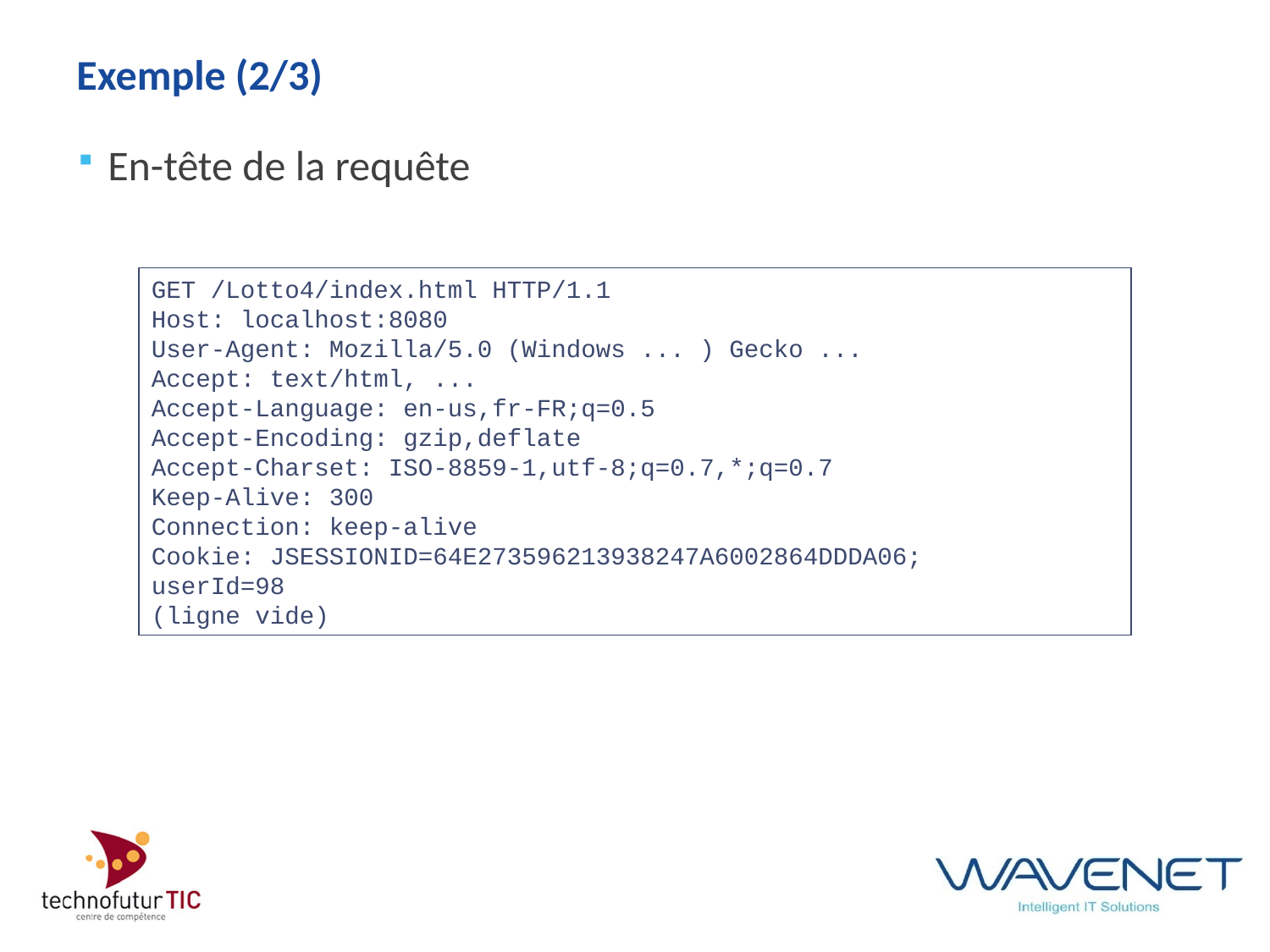

# Exemple (2/3)
En-tête de la requête
GET /Lotto4/index.html HTTP/1.1
Host: localhost:8080
User-Agent: Mozilla/5.0 (Windows ... ) Gecko ...
Accept: text/html, ...
Accept-Language: en-us,fr-FR;q=0.5
Accept-Encoding: gzip,deflate
Accept-Charset: ISO-8859-1,utf-8;q=0.7,*;q=0.7
Keep-Alive: 300
Connection: keep-alive
Cookie: JSESSIONID=64E273596213938247A6002864DDDA06;
userId=98
(ligne vide)